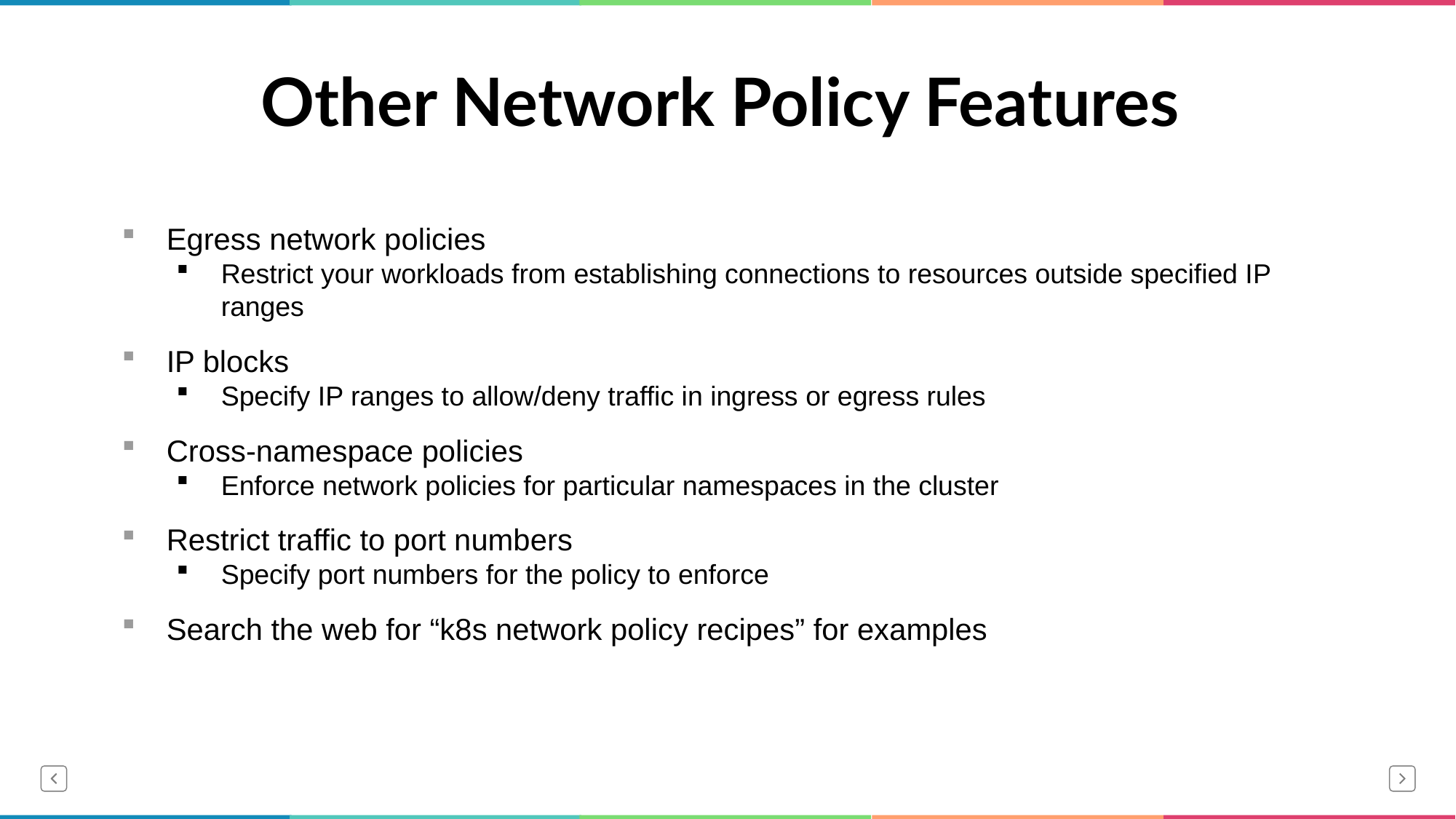

# Other Network Policy Features

Egress network policies
Restrict your workloads from establishing connections to resources outside specified IP ranges
IP blocks
Specify IP ranges to allow/deny traffic in ingress or egress rules
Cross-namespace policies
Enforce network policies for particular namespaces in the cluster
Restrict traffic to port numbers
Specify port numbers for the policy to enforce
Search the web for “k8s network policy recipes” for examples